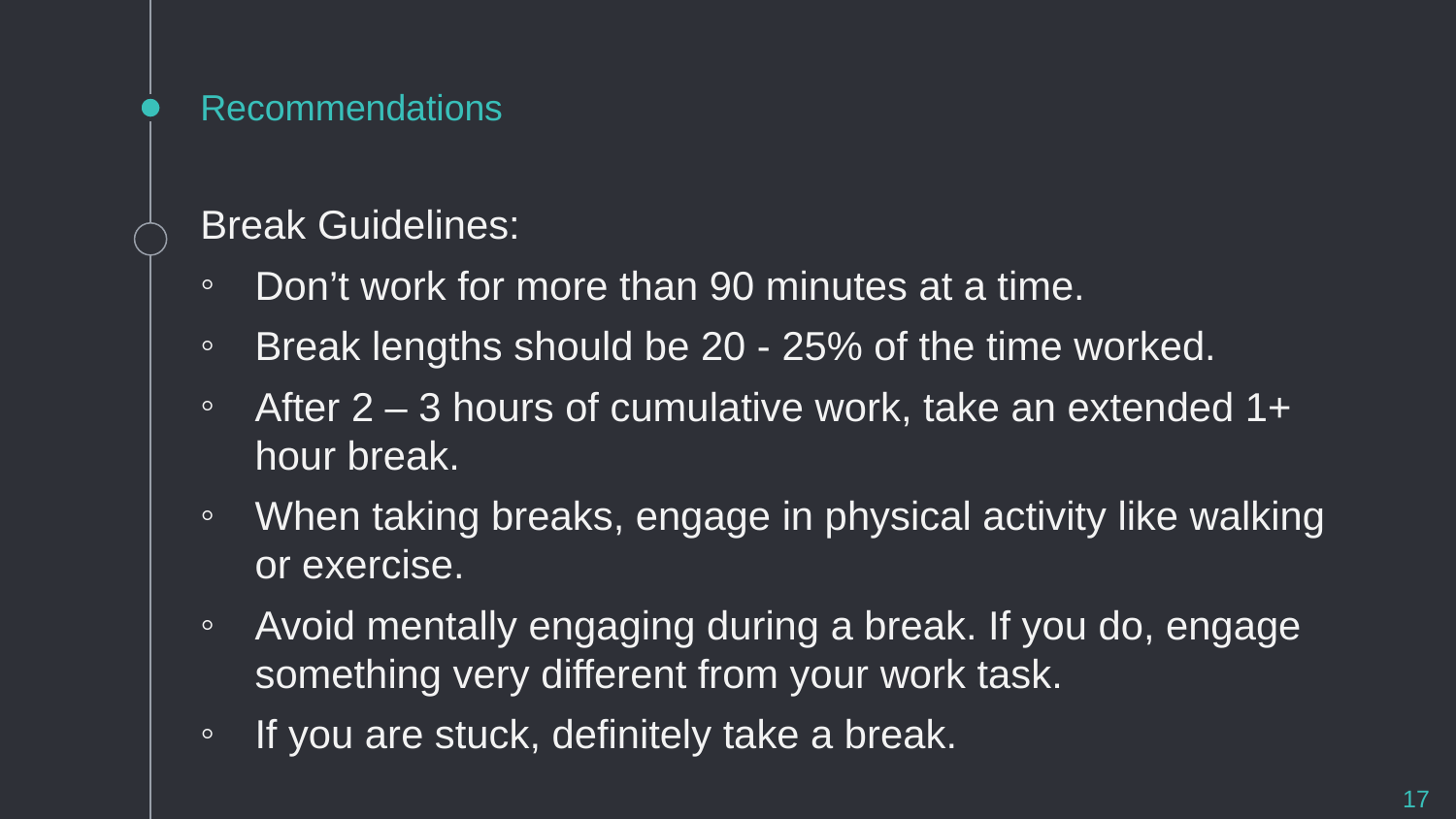

# Recommendations
Break Guidelines:
Don’t work for more than 90 minutes at a time.
Break lengths should be 20 - 25% of the time worked.
After 2 – 3 hours of cumulative work, take an extended 1+ hour break.
When taking breaks, engage in physical activity like walking or exercise.
Avoid mentally engaging during a break. If you do, engage something very different from your work task.
If you are stuck, definitely take a break.
17